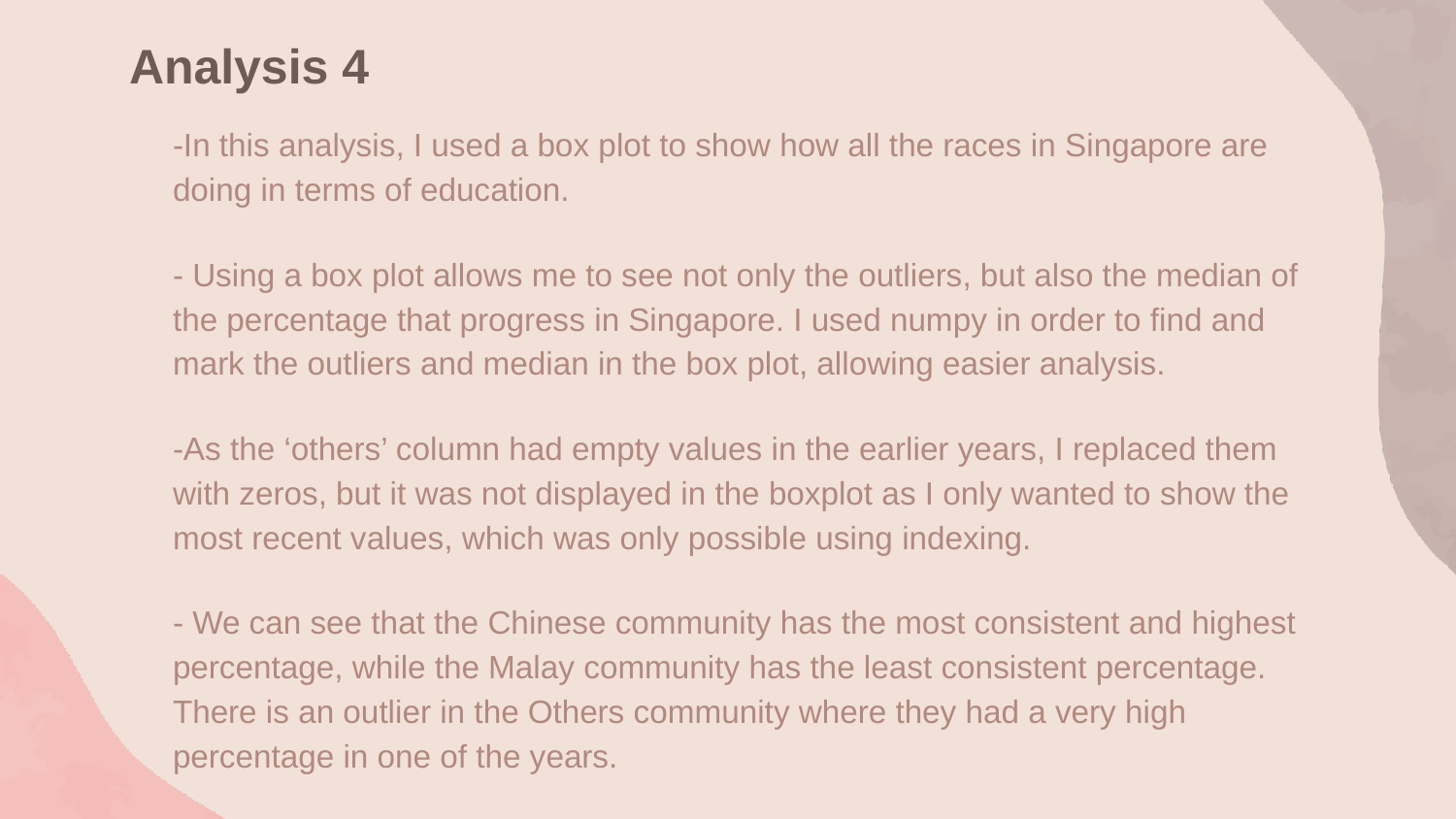

# Analysis 4
-In this analysis, I used a box plot to show how all the races in Singapore are doing in terms of education.
- Using a box plot allows me to see not only the outliers, but also the median of the percentage that progress in Singapore. I used numpy in order to find and mark the outliers and median in the box plot, allowing easier analysis.
-As the ‘others’ column had empty values in the earlier years, I replaced them with zeros, but it was not displayed in the boxplot as I only wanted to show the most recent values, which was only possible using indexing.
- We can see that the Chinese community has the most consistent and highest percentage, while the Malay community has the least consistent percentage. There is an outlier in the Others community where they had a very high percentage in one of the years.